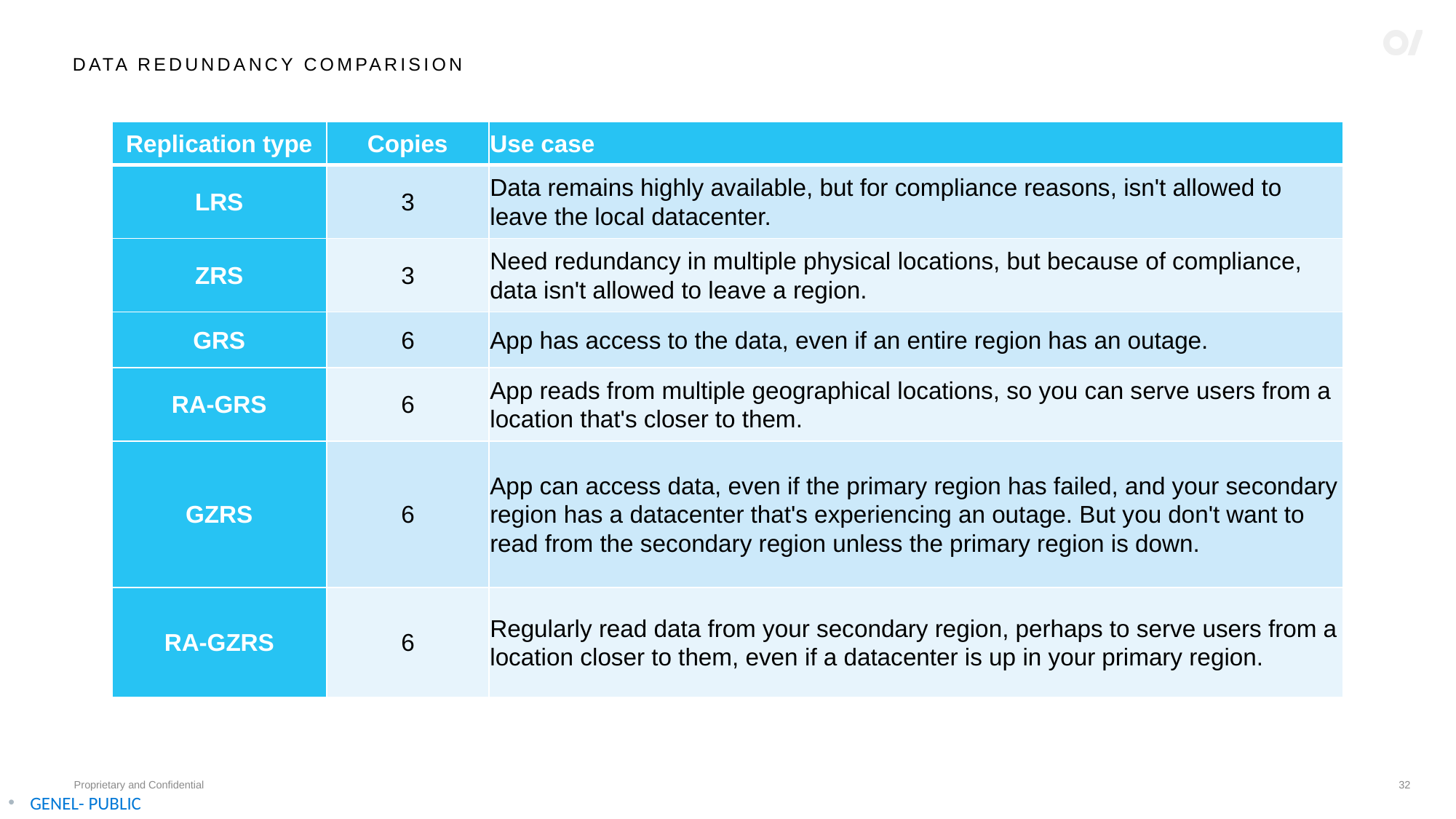

# DATA REDUNDANCY COMPARISION
| Replication type | Copies | Use case |
| --- | --- | --- |
| LRS | 3 | Data remains highly available, but for compliance reasons, isn't allowed to leave the local datacenter. |
| ZRS | 3 | Need redundancy in multiple physical locations, but because of compliance, data isn't allowed to leave a region. |
| GRS | 6 | App has access to the data, even if an entire region has an outage. |
| RA-GRS | 6 | App reads from multiple geographical locations, so you can serve users from a location that's closer to them. |
| GZRS | 6 | App can access data, even if the primary region has failed, and your secondary region has a datacenter that's experiencing an outage. But you don't want to read from the secondary region unless the primary region is down. |
| RA-GZRS | 6 | Regularly read data from your secondary region, perhaps to serve users from a location closer to them, even if a datacenter is up in your primary region. |